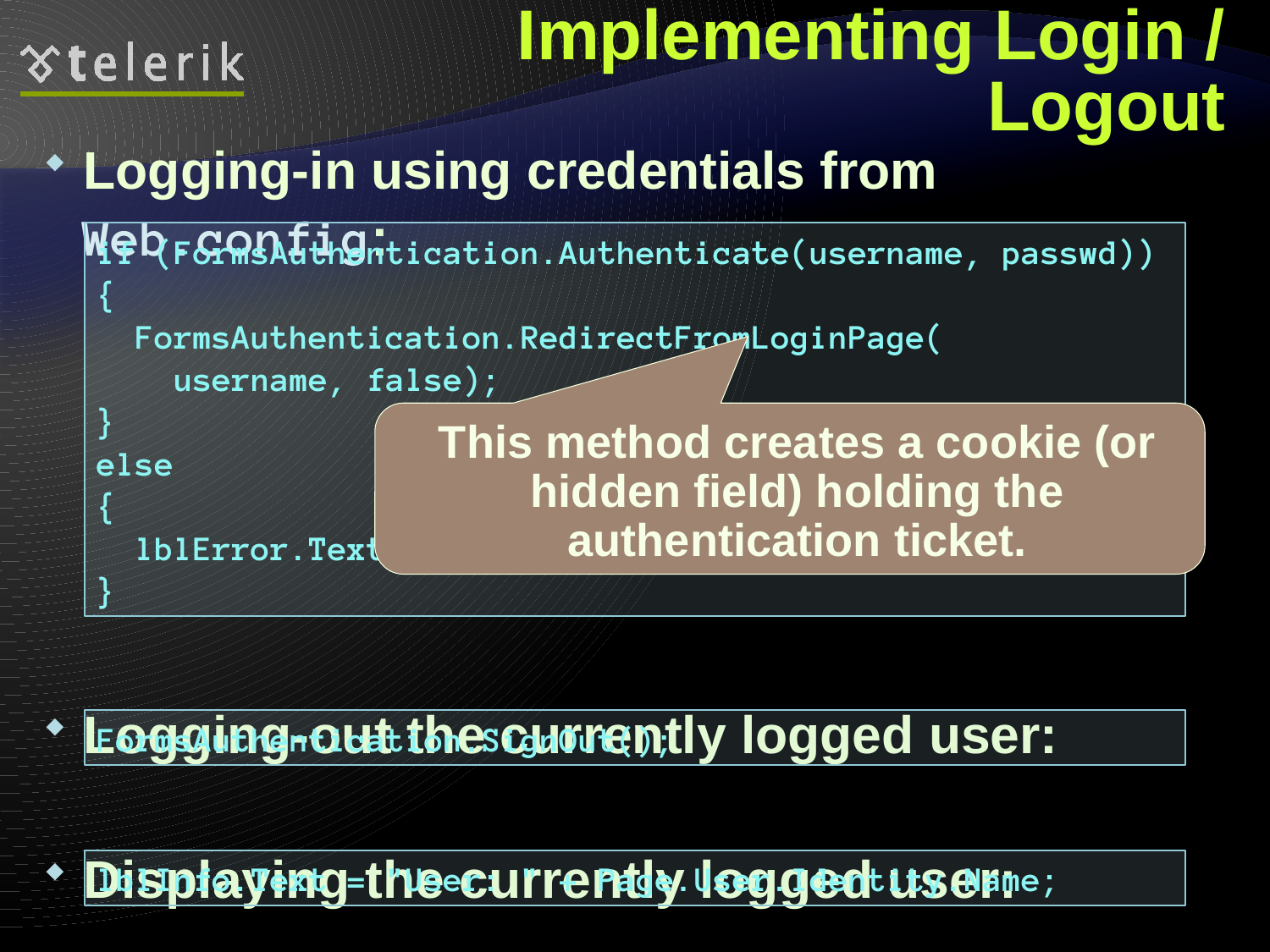

# Implementing Login / Logout
Logging-in using credentials from Web.config:

Logging-out the currently logged user:

Displaying the currently logged user:
if (FormsAuthentication.Authenticate(username, passwd))
{
  FormsAuthentication.RedirectFromLoginPage(
    username, false);
}
else
{
  lblError.Text = "Invalid login!";
}
This method creates a cookie (or hidden field) holding the authentication ticket.
FormsAuthentication.SignOut();
lblInfo.Text = "User: " + Page.User.Identity.Name;